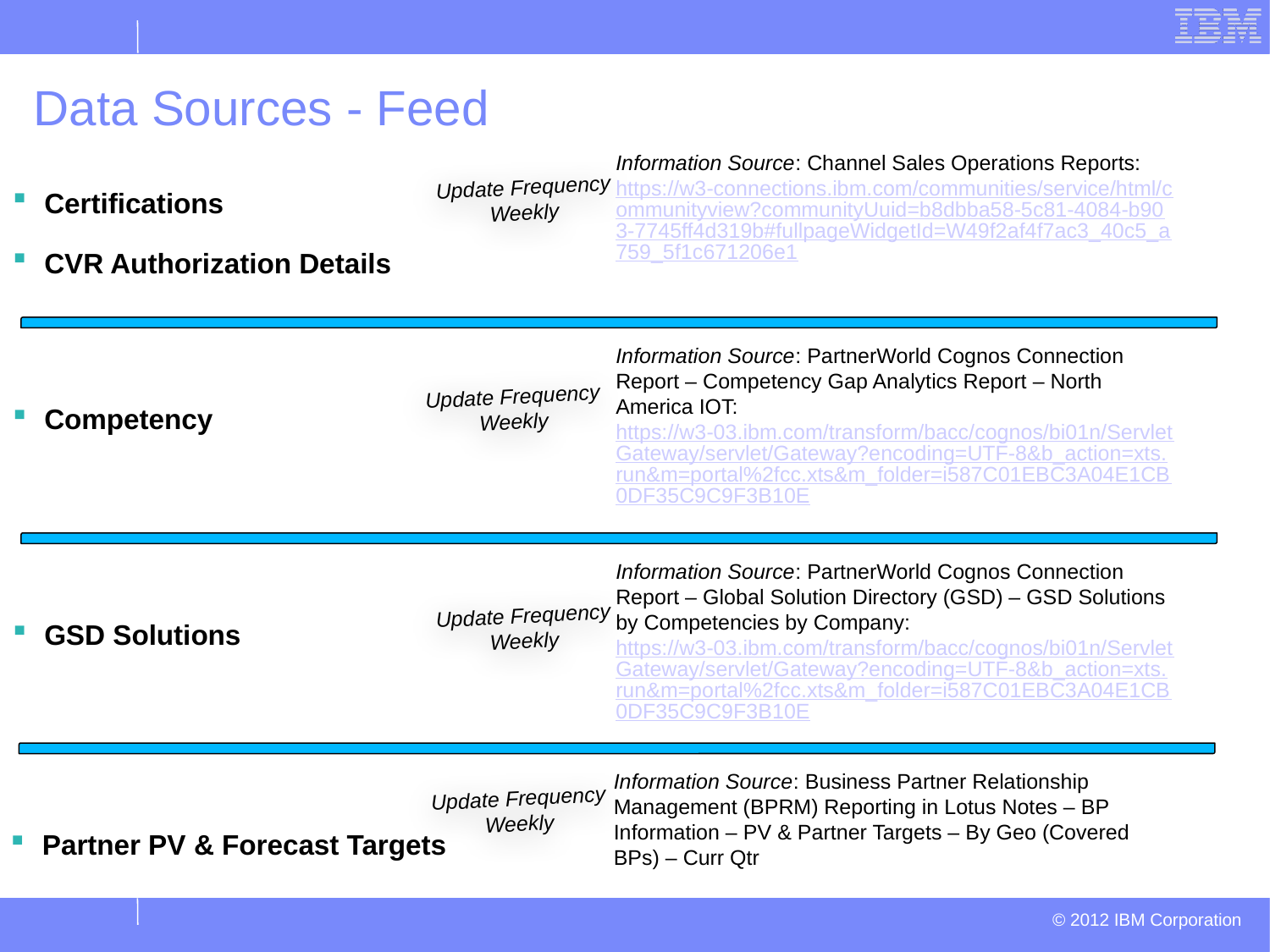

# Data Sources - Feed

Certifications
CVR Authorization Details

Information Source: Channel Sales Operations Reports: https://w3-connections.ibm.com/communities/service/html/communityview?communityUuid=b8dbba58-5c81-4084-b903-7745ff4d319b#fullpageWidgetId=W49f2af4f7ac3_40c5_a759_5f1c671206e1

Update Frequency
Weekly

Competency

Information Source: PartnerWorld Cognos Connection Report – Competency Gap Analytics Report – North America IOT: https://w3-03.ibm.com/transform/bacc/cognos/bi01n/ServletGateway/servlet/Gateway?encoding=UTF-8&b_action=xts.run&m=portal%2fcc.xts&m_folder=i587C01EBC3A04E1CB0DF35C9C9F3B10E
Update Frequency
Weekly

GSD Solutions

Information Source: PartnerWorld Cognos Connection Report – Global Solution Directory (GSD) – GSD Solutions by Competencies by Company: https://w3-03.ibm.com/transform/bacc/cognos/bi01n/ServletGateway/servlet/Gateway?encoding=UTF-8&b_action=xts.run&m=portal%2fcc.xts&m_folder=i587C01EBC3A04E1CB0DF35C9C9F3B10E
Update Frequency
Weekly

Partner PV & Forecast Targets

Information Source: Business Partner Relationship Management (BPRM) Reporting in Lotus Notes – BP Information – PV & Partner Targets – By Geo (Covered BPs) – Curr Qtr
Update Frequency
Weekly